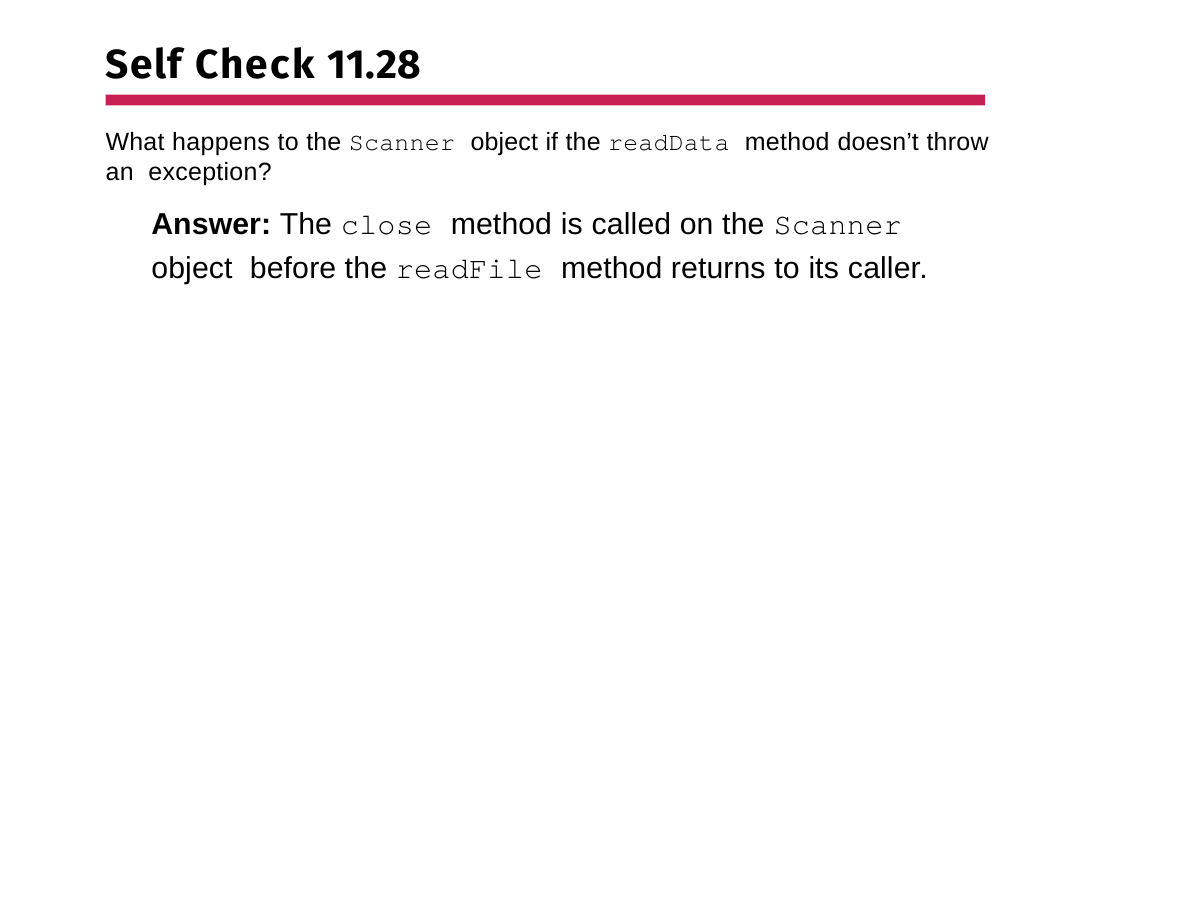

# Self Check 11.28

What happens to the Scanner object if the readData method doesn’t throw an  exception?
Answer: The close method is called on the Scanner object  before the readFile method returns to its caller.